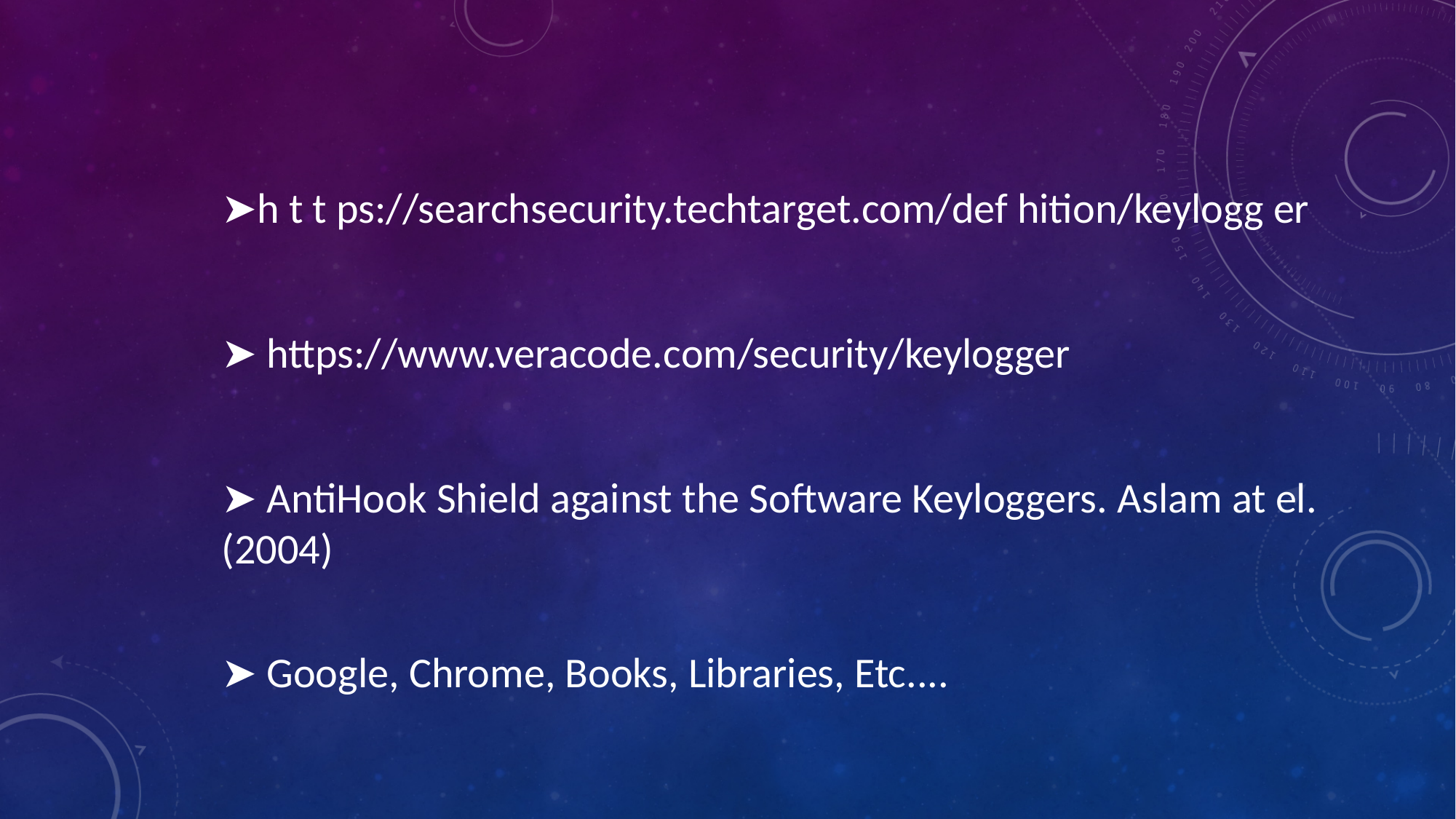

➤h t t ps://searchsecurity.techtarget.com/def hition/keylogg er

➤ https://www.veracode.com/security/keylogger

➤ AntiHook Shield against the Software Keyloggers. Aslam at el. (2004)

➤ Google, Chrome, Books, Libraries, Etc....